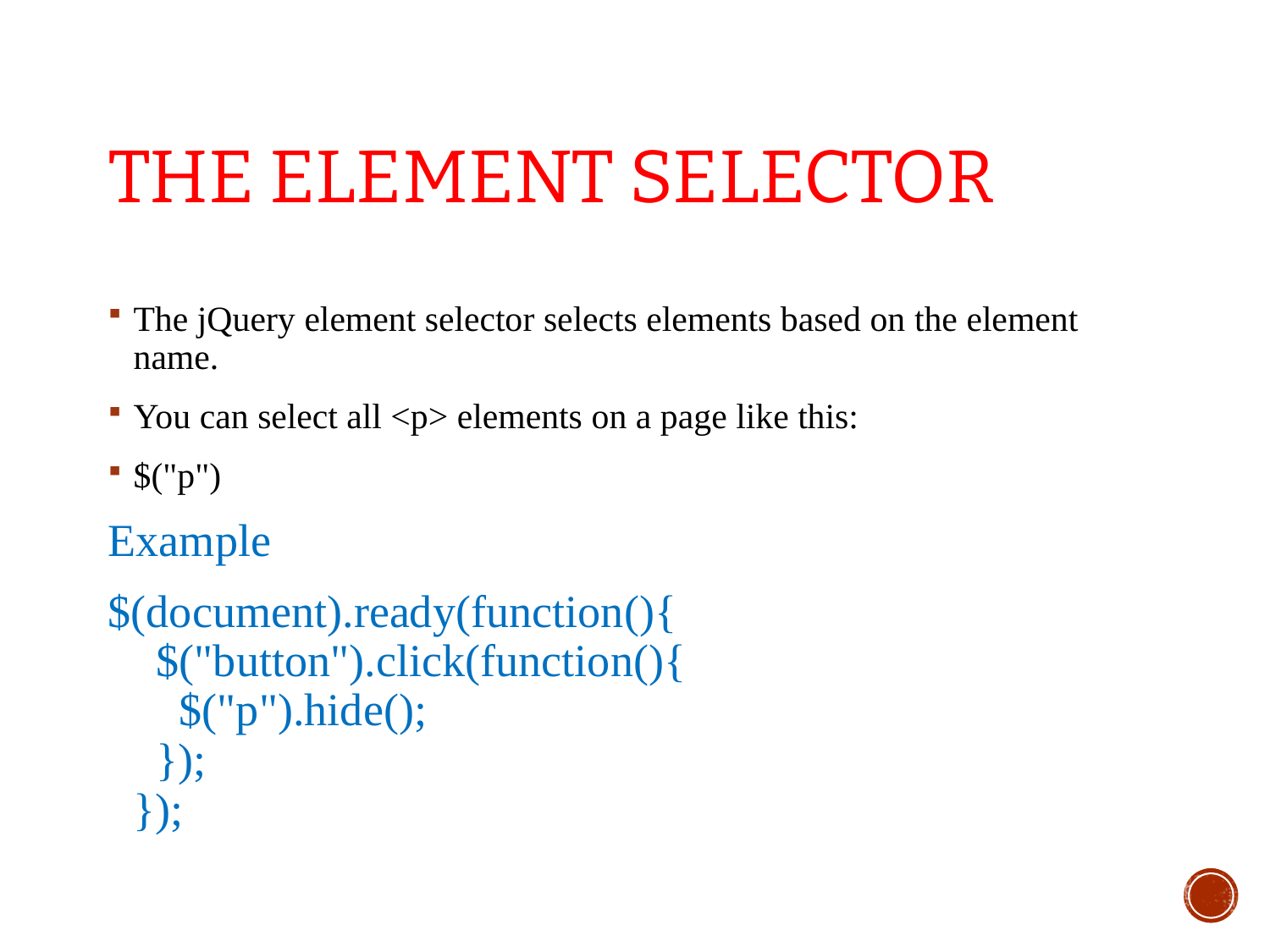

# The element Selector
The jQuery element selector selects elements based on the element name.
You can select all <p> elements on a page like this:
$("p")
Example
$(document).ready(function(){
  $("button").click(function(){
    $("p").hide();
  });
});